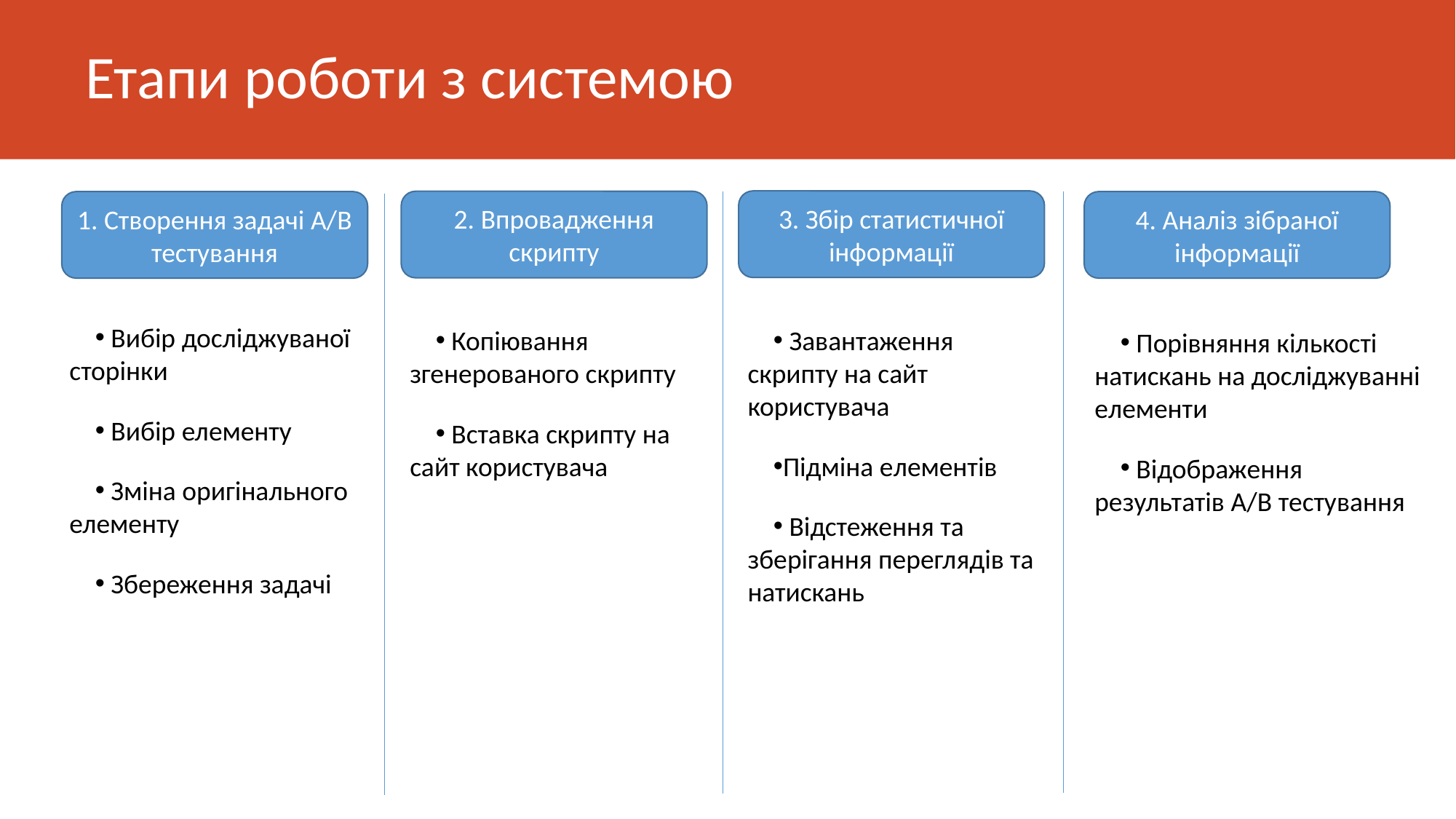

# Етапи роботи з системою
3. Збір статистичної інформації
2. Впровадження скрипту
1. Створення задачі A/B тестування
4. Аналіз зібраної інформації
 Вибір досліджуваної сторінки
 Вибір елементу
 Зміна оригінального елементу
 Збереження задачі
 Копіювання згенерованого скрипту
 Вставка скрипту на сайт користувача
 Завантаження скрипту на сайт користувача
Підміна елементів
 Відстеження та зберігання переглядів та натискань
 Порівняння кількості натискань на досліджуванні елементи
 Відображення результатів A/B тестування